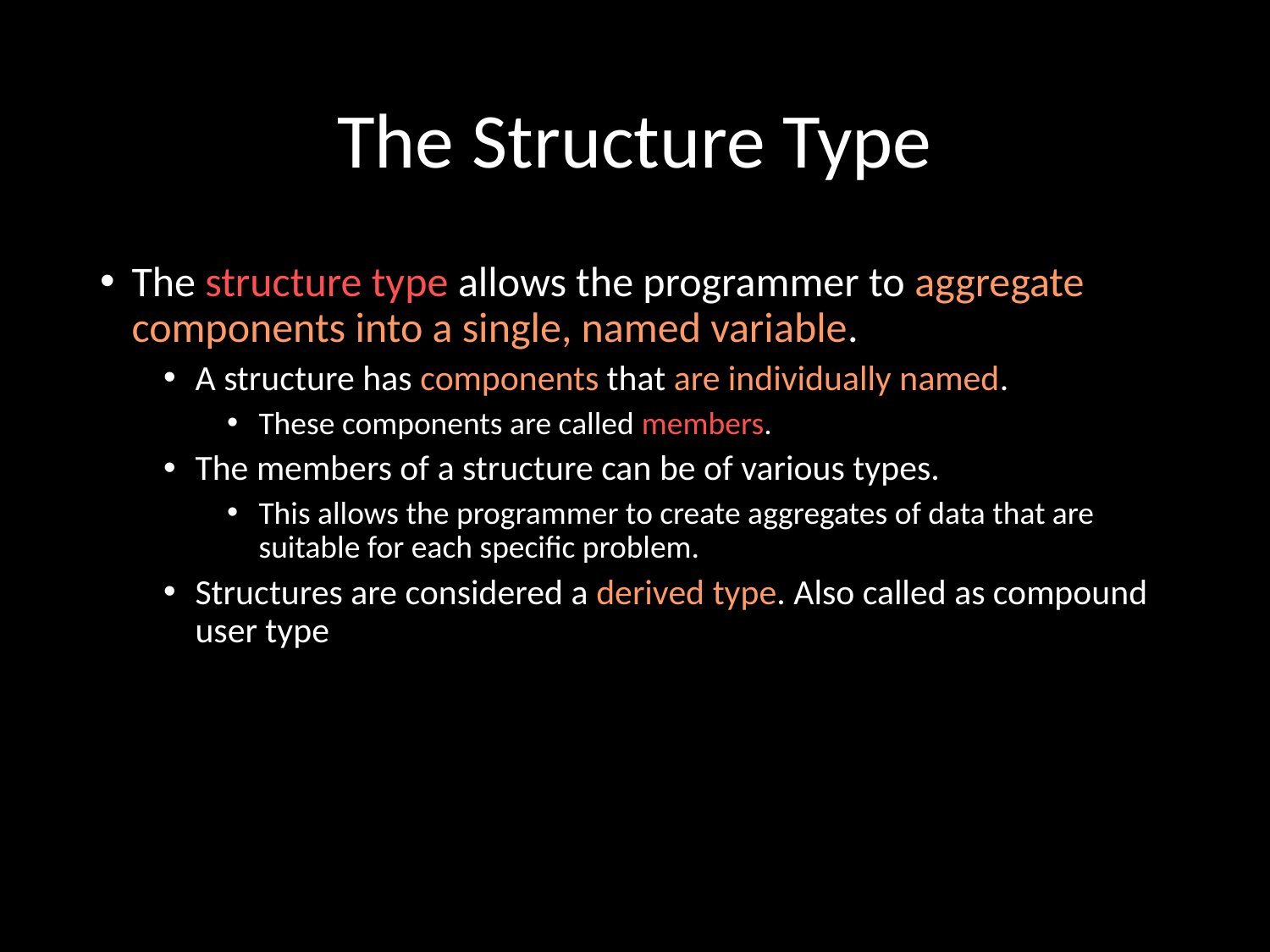

# The Structure Type
The structure type allows the programmer to aggregate components into a single, named variable.
A structure has components that are individually named.
These components are called members.
The members of a structure can be of various types.
This allows the programmer to create aggregates of data that are suitable for each specific problem.
Structures are considered a derived type. Also called as compound user type